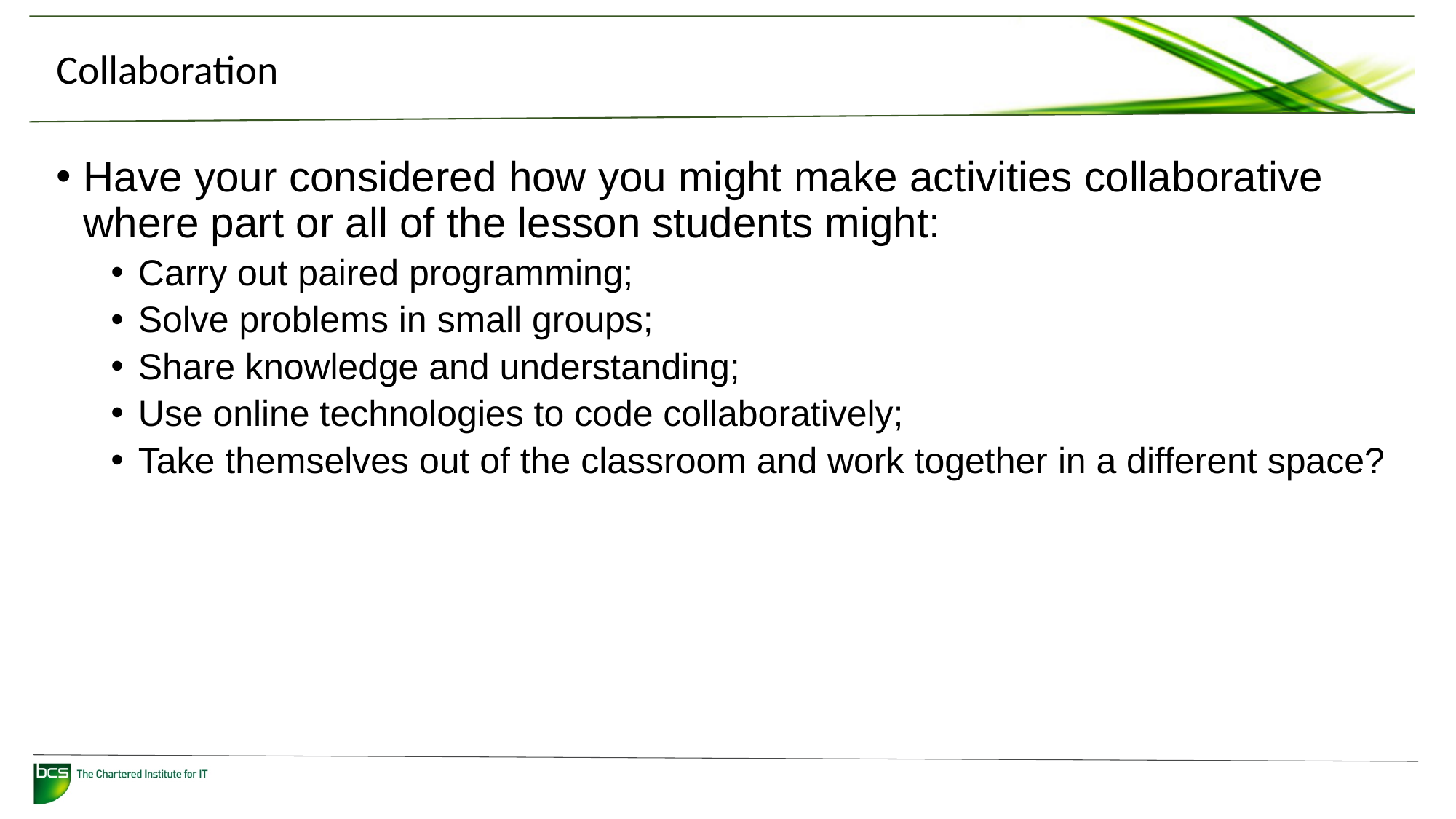

# Collaboration
Have your considered how you might make activities collaborative where part or all of the lesson students might:
Carry out paired programming;
Solve problems in small groups;
Share knowledge and understanding;
Use online technologies to code collaboratively;
Take themselves out of the classroom and work together in a different space?